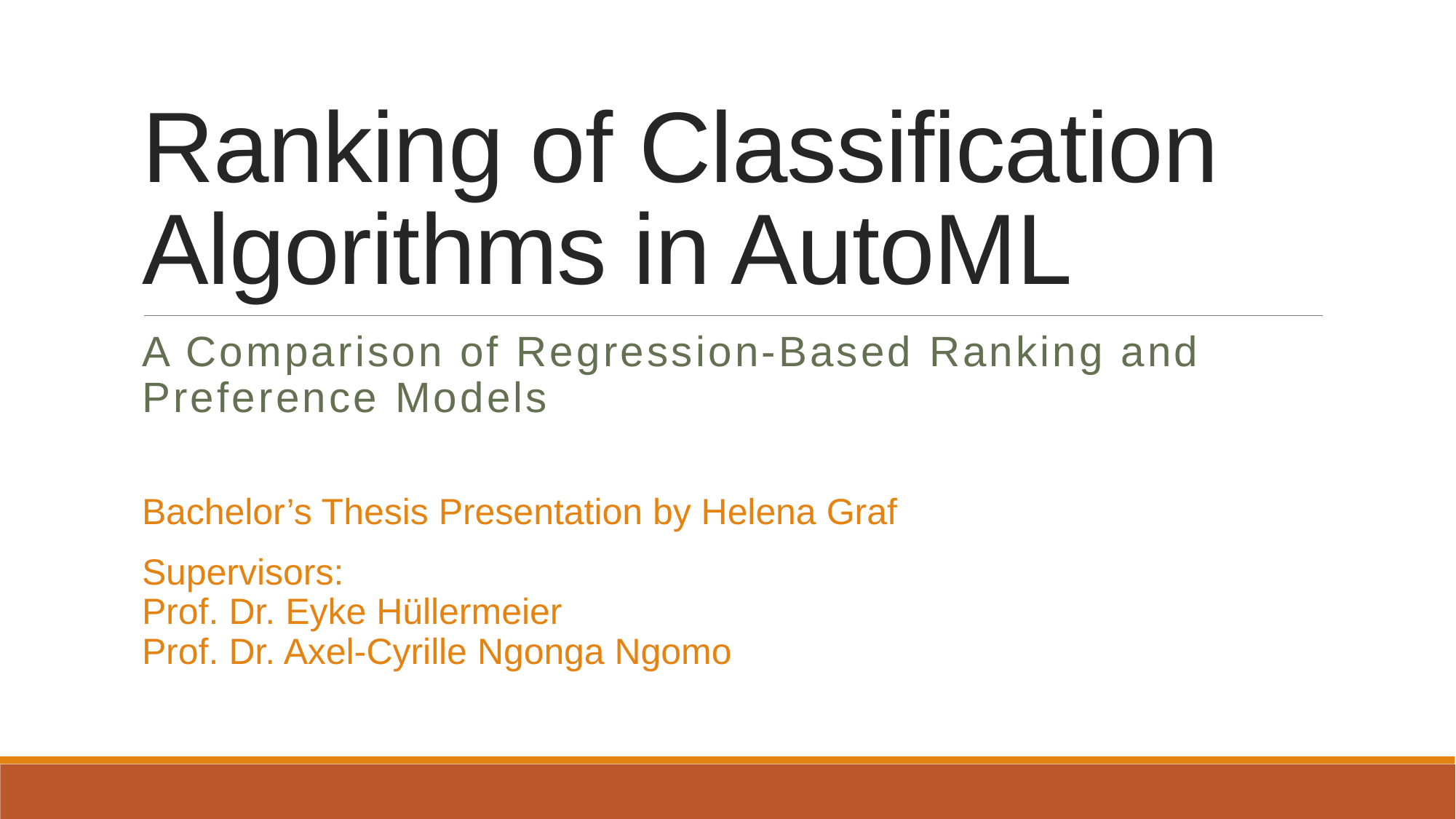

# Ranking of Classification Algorithms in AutoML
A Comparison of Regression-Based Ranking and Preference Models
Bachelor’s Thesis Presentation by Helena Graf
Supervisors:
Prof. Dr. Eyke Hüllermeier
Prof. Dr. Axel-Cyrille Ngonga Ngomo